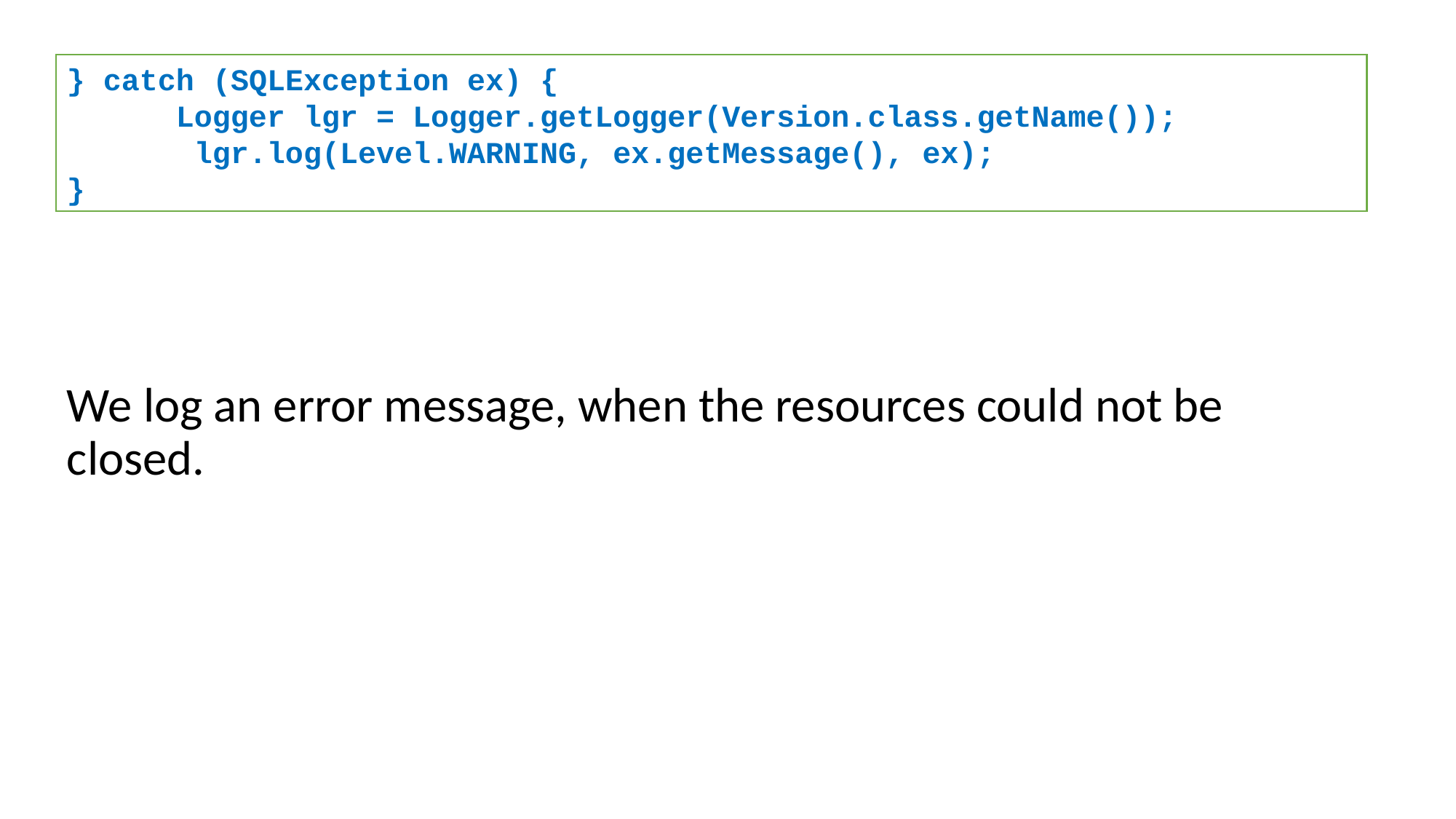

# } catch (SQLException ex) { Logger lgr = Logger.getLogger(Version.class.getName()); lgr.log(Level.WARNING, ex.getMessage(), ex); }
We log an error message, when the resources could not be closed.